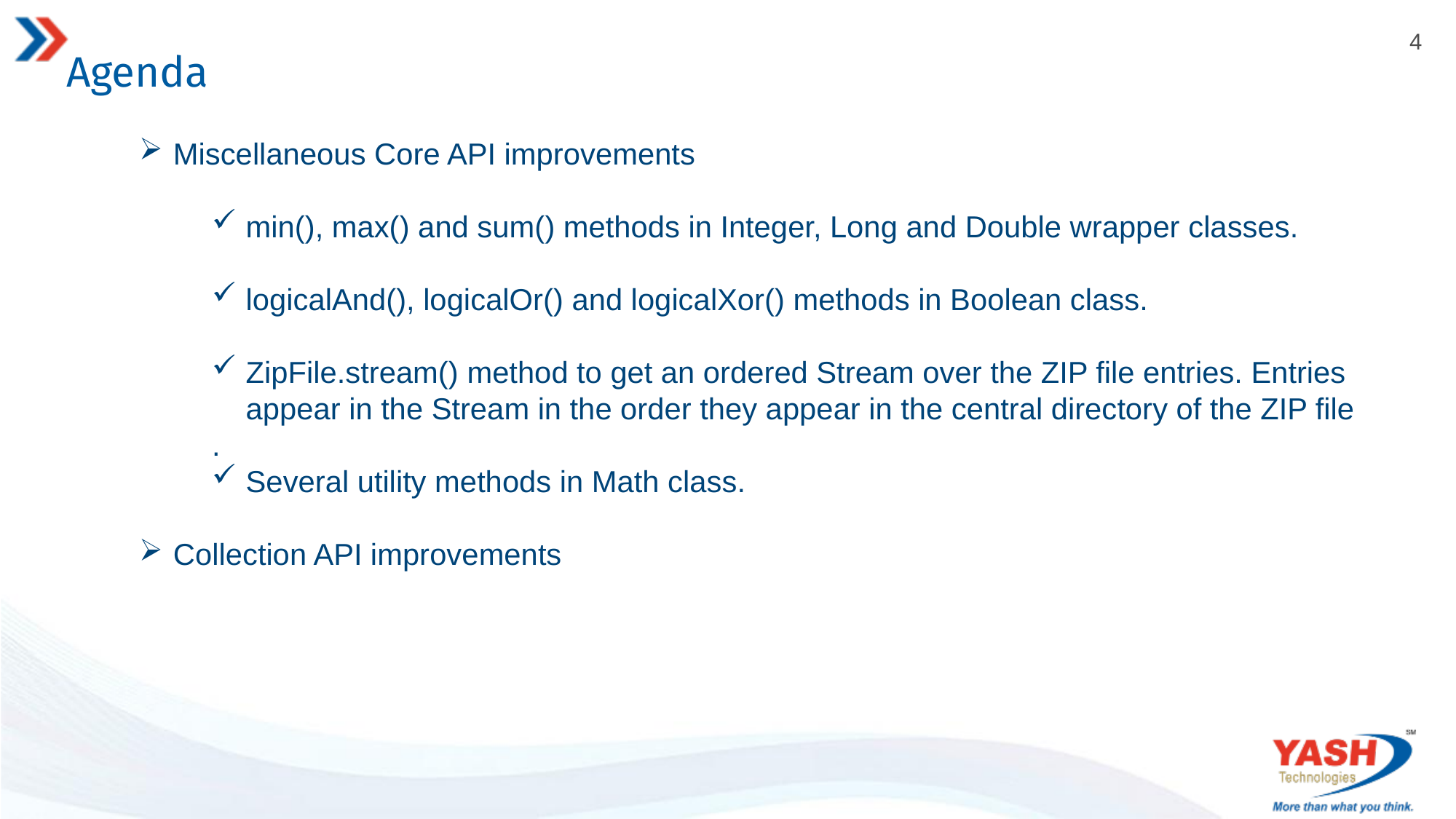

# Agenda
Miscellaneous Core API improvements

min(), max() and sum() methods in Integer, Long and Double wrapper classes.

logicalAnd(), logicalOr() and logicalXor() methods in Boolean class.

ZipFile.stream() method to get an ordered Stream over the ZIP file entries. Entries appear in the Stream in the order they appear in the central directory of the ZIP file
.
Several utility methods in Math class.

Collection API improvements